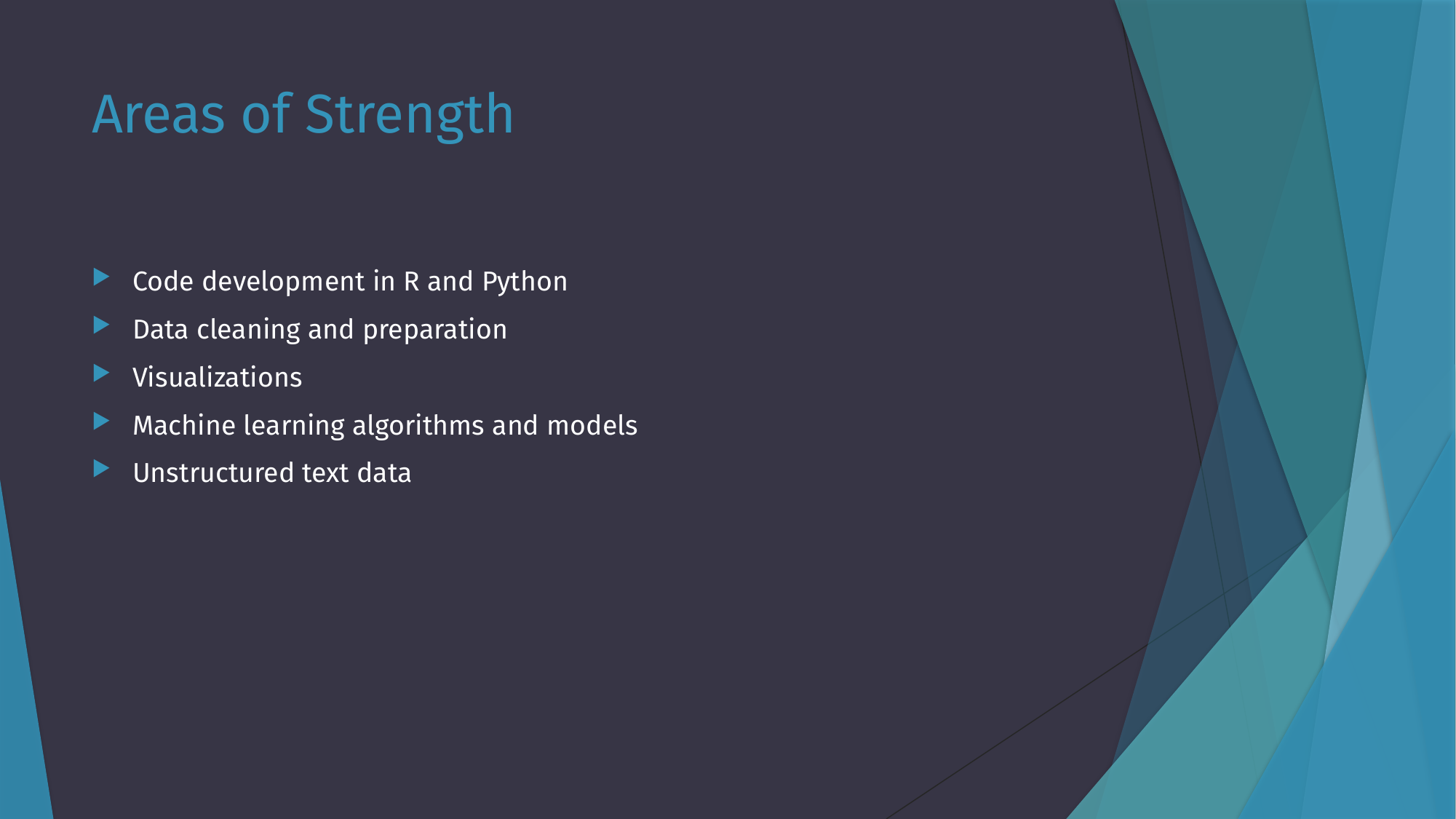

# Areas of Strength
Code development in R and Python
Data cleaning and preparation
Visualizations
Machine learning algorithms and models
Unstructured text data